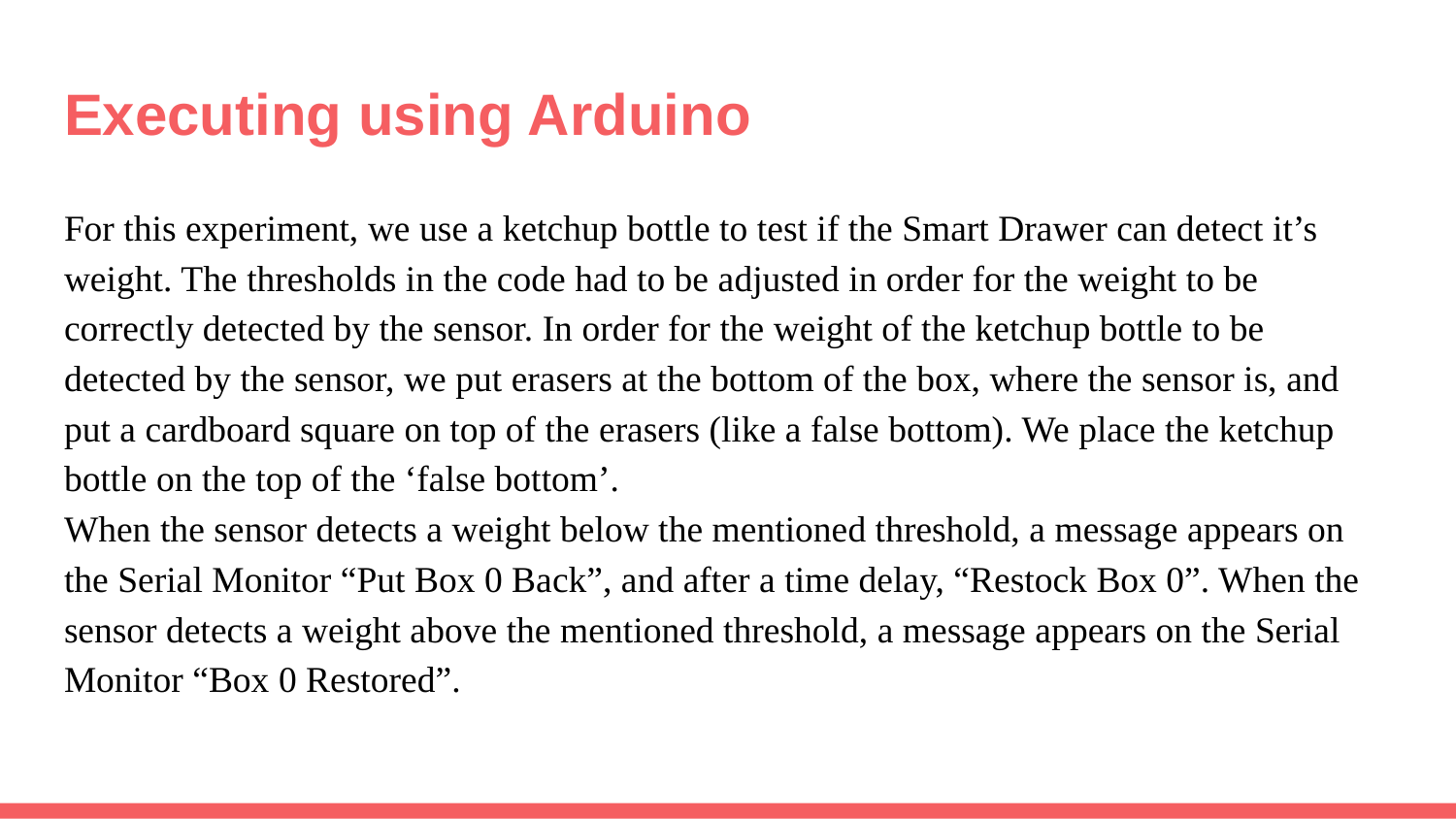

# Executing using Arduino
For this experiment, we use a ketchup bottle to test if the Smart Drawer can detect it’s weight. The thresholds in the code had to be adjusted in order for the weight to be correctly detected by the sensor. In order for the weight of the ketchup bottle to be detected by the sensor, we put erasers at the bottom of the box, where the sensor is, and put a cardboard square on top of the erasers (like a false bottom). We place the ketchup bottle on the top of the ‘false bottom’.
When the sensor detects a weight below the mentioned threshold, a message appears on the Serial Monitor “Put Box 0 Back”, and after a time delay, “Restock Box 0”. When the sensor detects a weight above the mentioned threshold, a message appears on the Serial Monitor “Box 0 Restored”.